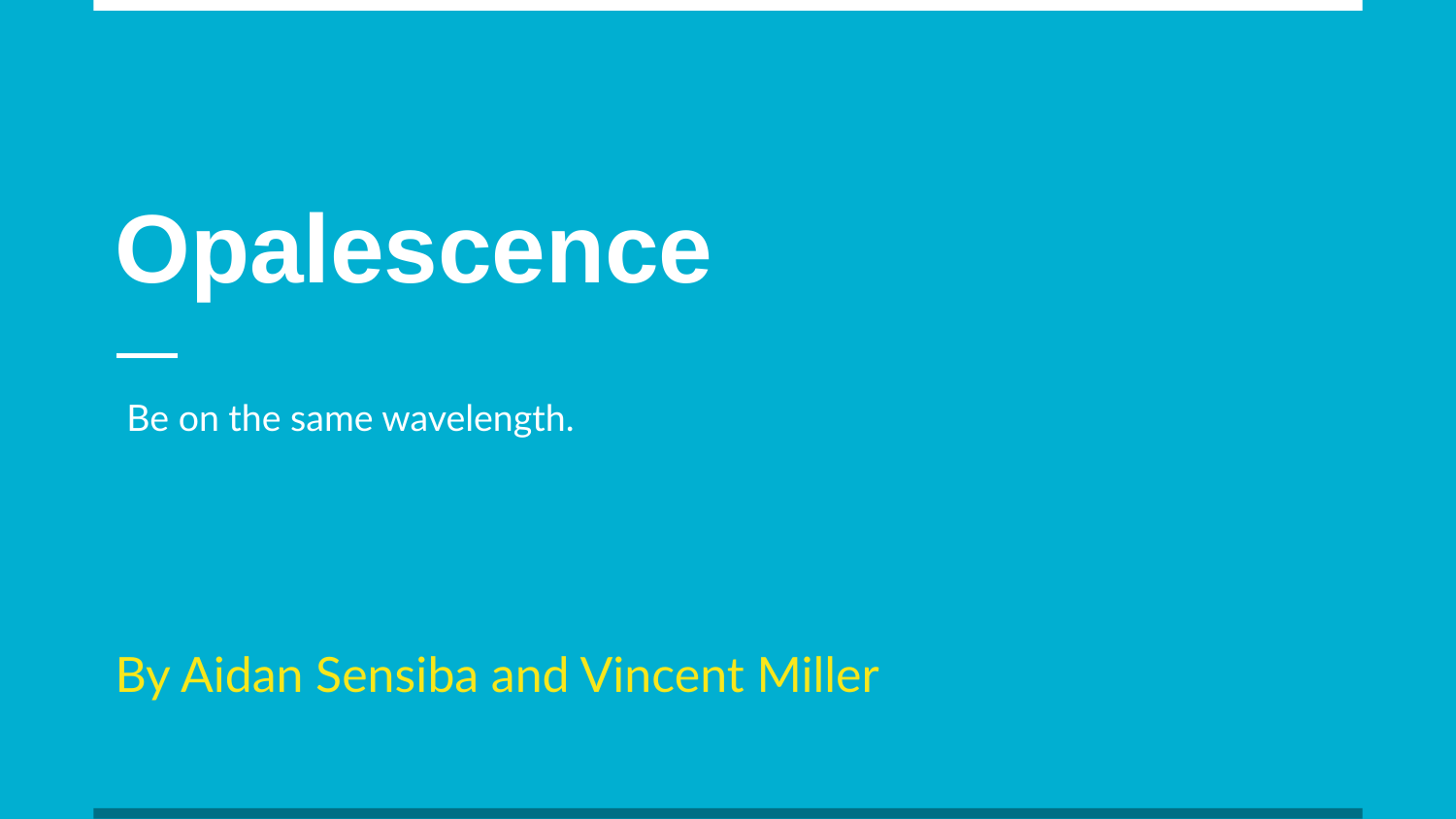

# Opalescence
Be on the same wavelength.
By Aidan Sensiba and Vincent Miller